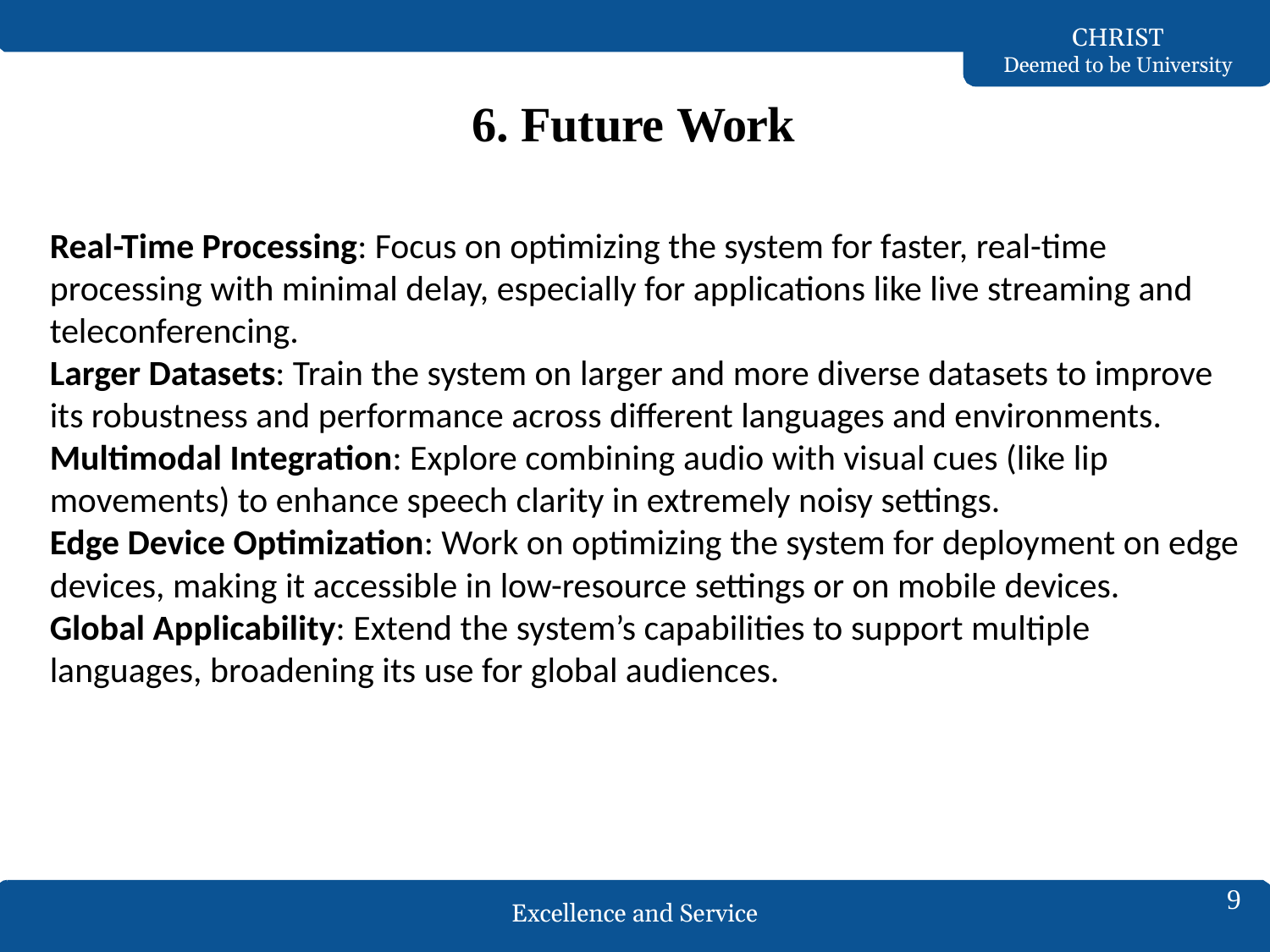

CHRIST
Deemed to be University
# 6. Future Work
Real-Time Processing: Focus on optimizing the system for faster, real-time processing with minimal delay, especially for applications like live streaming and teleconferencing.
Larger Datasets: Train the system on larger and more diverse datasets to improve its robustness and performance across different languages and environments.
Multimodal Integration: Explore combining audio with visual cues (like lip movements) to enhance speech clarity in extremely noisy settings.
Edge Device Optimization: Work on optimizing the system for deployment on edge devices, making it accessible in low-resource settings or on mobile devices.
Global Applicability: Extend the system’s capabilities to support multiple languages, broadening its use for global audiences.
9
Excellence and Service